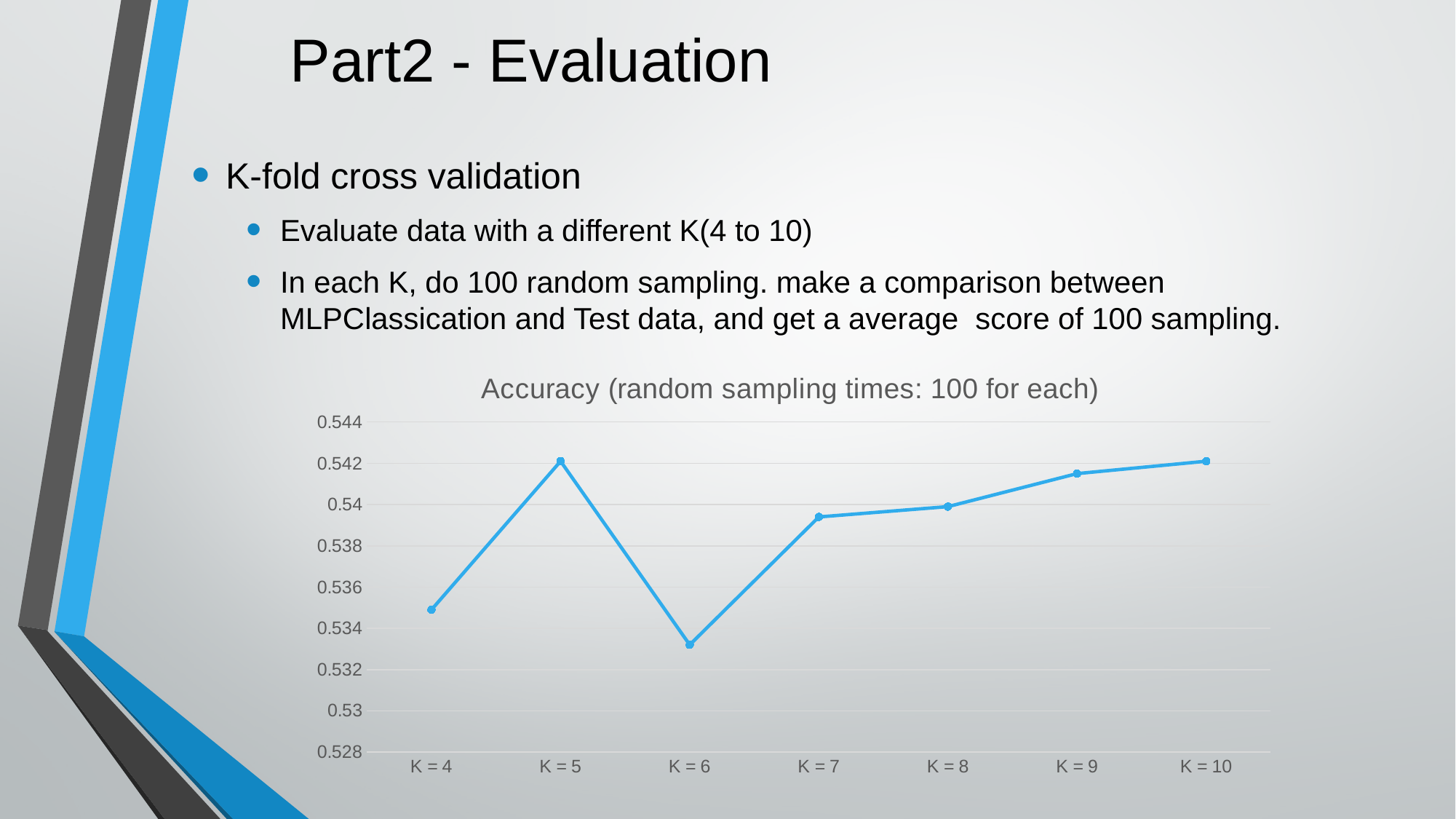

# Part2 - Evaluation
K-fold cross validation
Evaluate data with a different K(4 to 10)
In each K, do 100 random sampling. make a comparison between MLPClassication and Test data, and get a average  score of 100 sampling.

### Chart: Accuracy (random sampling times: 100 for each)

| Category | Accuracy |
|---|---|
| K = 4 | 0.5349 |
| K = 5 | 0.5421 |
| K = 6 | 0.5332 |
| K = 7 | 0.5394 |
| K = 8 | 0.5399 |
| K = 9 | 0.5415 |
| K = 10 | 0.5421 |